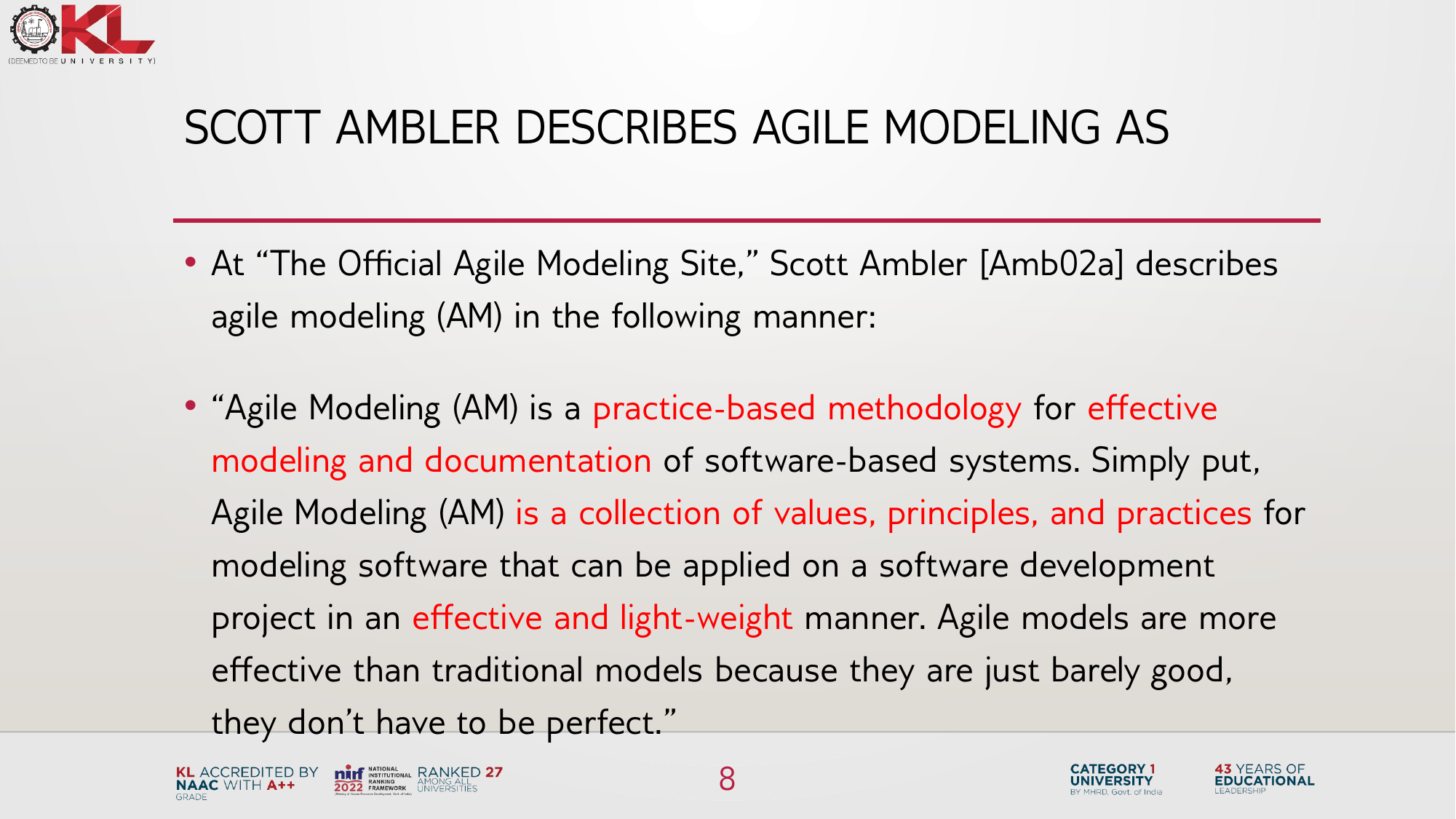

# Scott Ambler describes agile modeling as
At “The Official Agile Modeling Site,” Scott Ambler [Amb02a] describes agile modeling (AM) in the following manner:

“Agile Modeling (AM) is a practice-based methodology for effective modeling and documentation of software-based systems. Simply put, Agile Modeling (AM) is a collection of values, principles, and practices for modeling software that can be applied on a software development project in an effective and light-weight manner. Agile models are more effective than traditional models because they are just barely good, they don’t have to be perfect.”

8